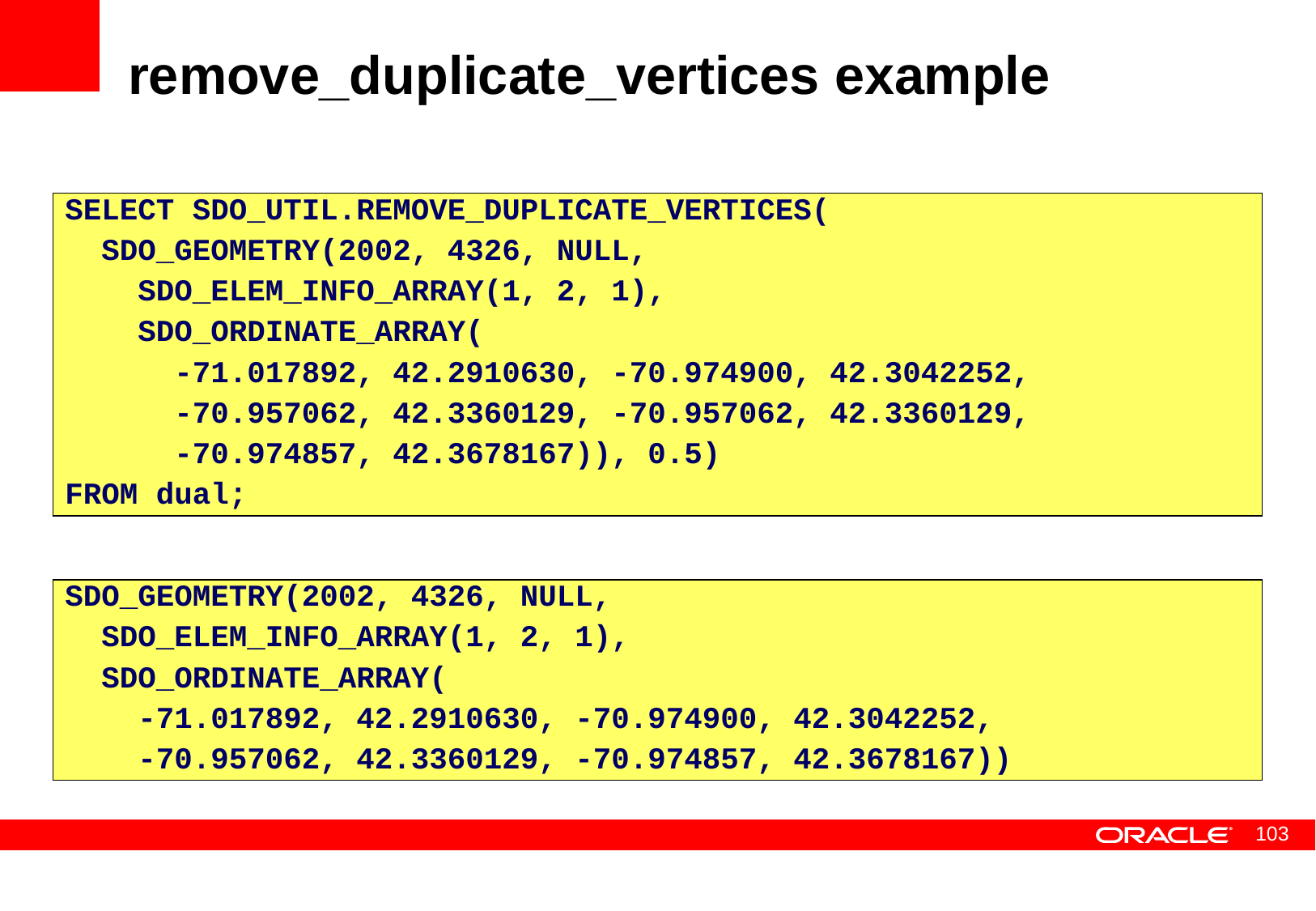

# remove_duplicate_vertices example
SELECT SDO_UTIL.REMOVE_DUPLICATE_VERTICES(
  SDO_GEOMETRY(2002, 4326, NULL,
    SDO_ELEM_INFO_ARRAY(1, 2, 1),
    SDO_ORDINATE_ARRAY(
      -71.017892, 42.2910630, -70.974900, 42.3042252,
      -70.957062, 42.3360129, -70.957062, 42.3360129,
      -70.974857, 42.3678167)), 0.5)
FROM dual;
SDO_GEOMETRY(2002, 4326, NULL,
  SDO_ELEM_INFO_ARRAY(1, 2, 1),
  SDO_ORDINATE_ARRAY(
    -71.017892, 42.2910630, -70.974900, 42.3042252,
    -70.957062, 42.3360129, -70.974857, 42.3678167))